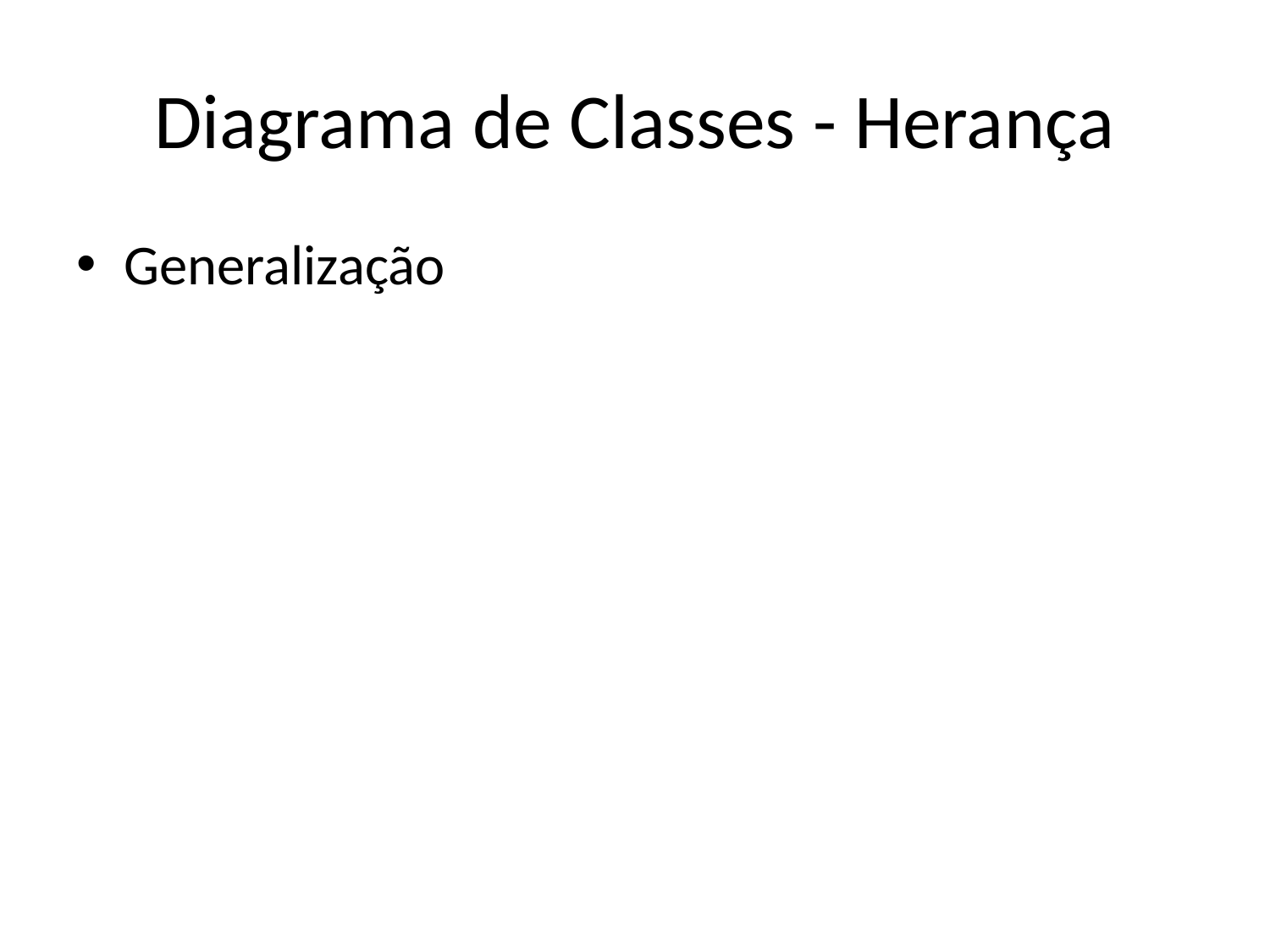

# Diagrama de Classes - Herança
Generalização